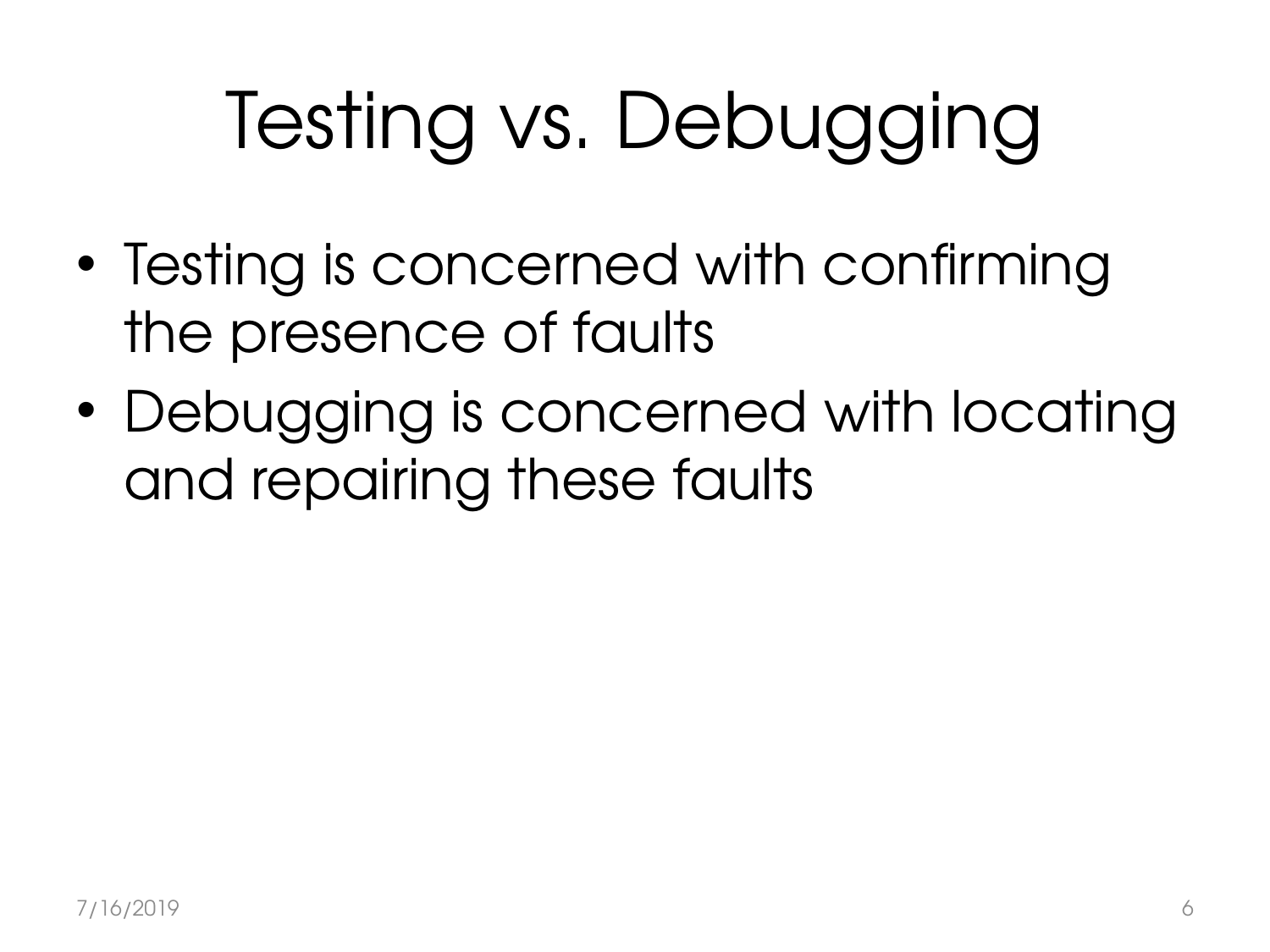

# Testing vs. Debugging
Testing is concerned with confirming the presence of faults
Debugging is concerned with locating and repairing these faults
7/16/2019
6